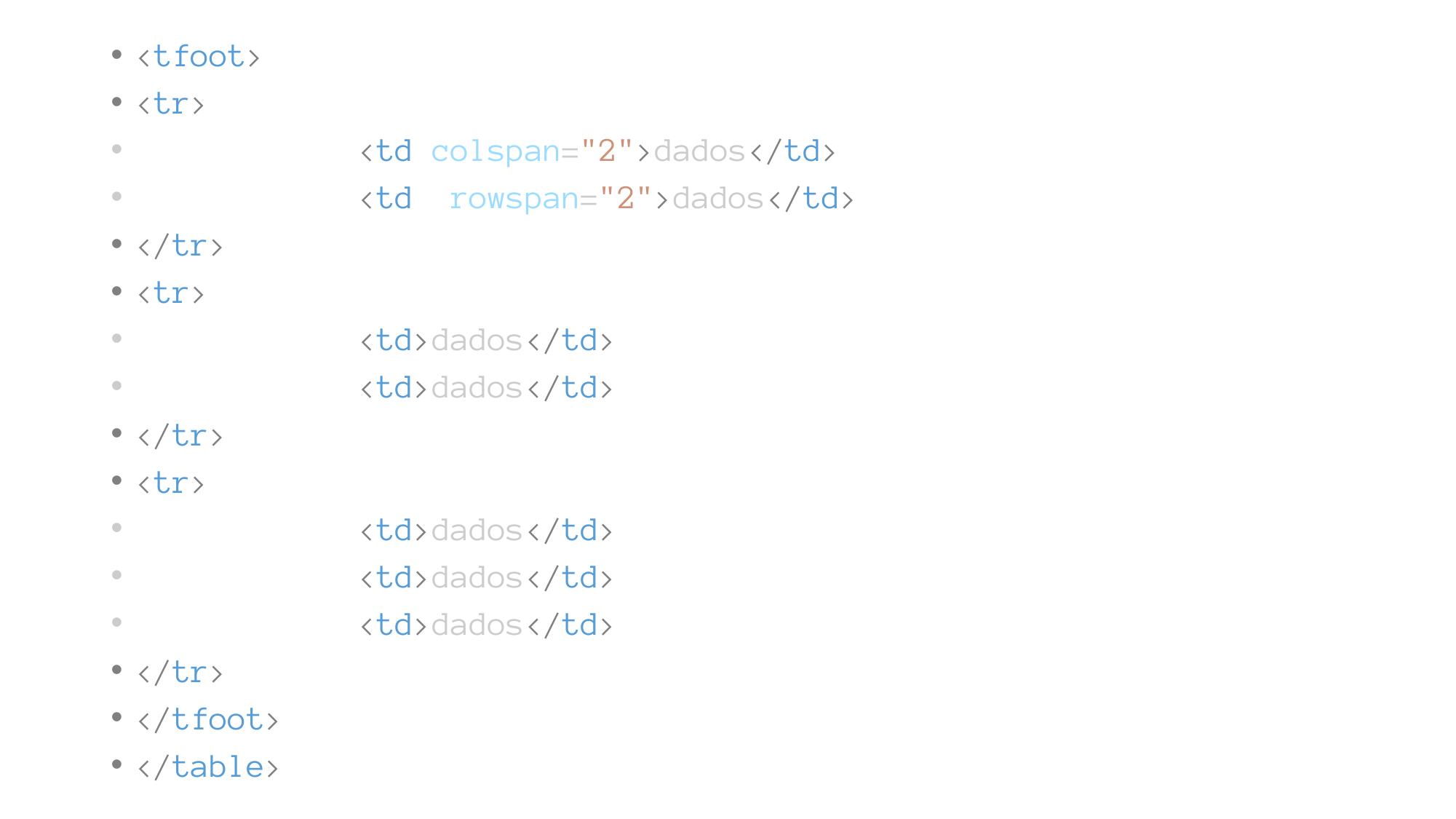

<tfoot>
<tr>
            <td colspan="2">dados</td>
            <td  rowspan="2">dados</td>
</tr>
<tr>
            <td>dados</td>
            <td>dados</td>
</tr>
<tr>
            <td>dados</td>
            <td>dados</td>
            <td>dados</td>
</tr>
</tfoot>
</table>